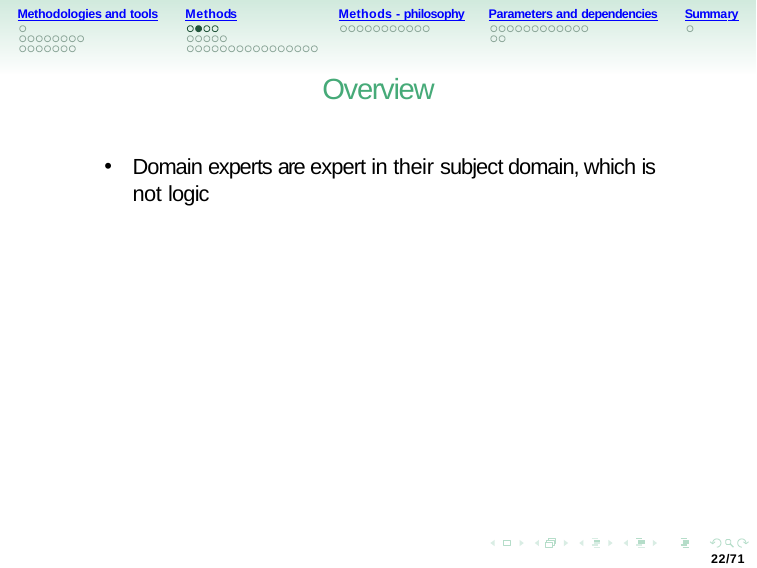

Methodologies and tools
Methods
Methods - philosophy
Parameters and dependencies
Summary

Overview

Domain experts are expert in their subject domain, which is  not logic

22/71